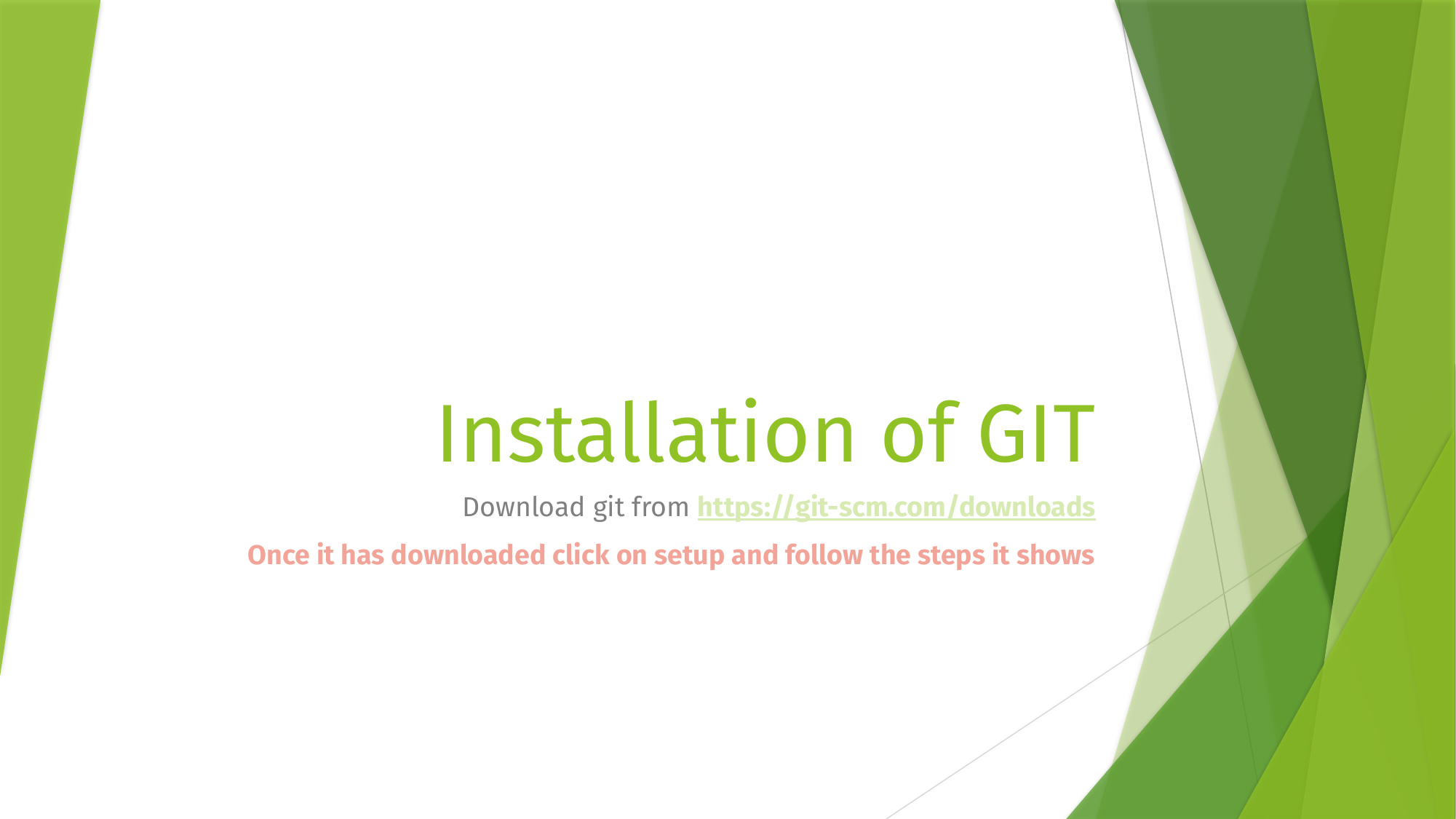

# Installation of GIT
Download git from https://git-scm.com/downloads
Once it has downloaded click on setup and follow the steps it shows